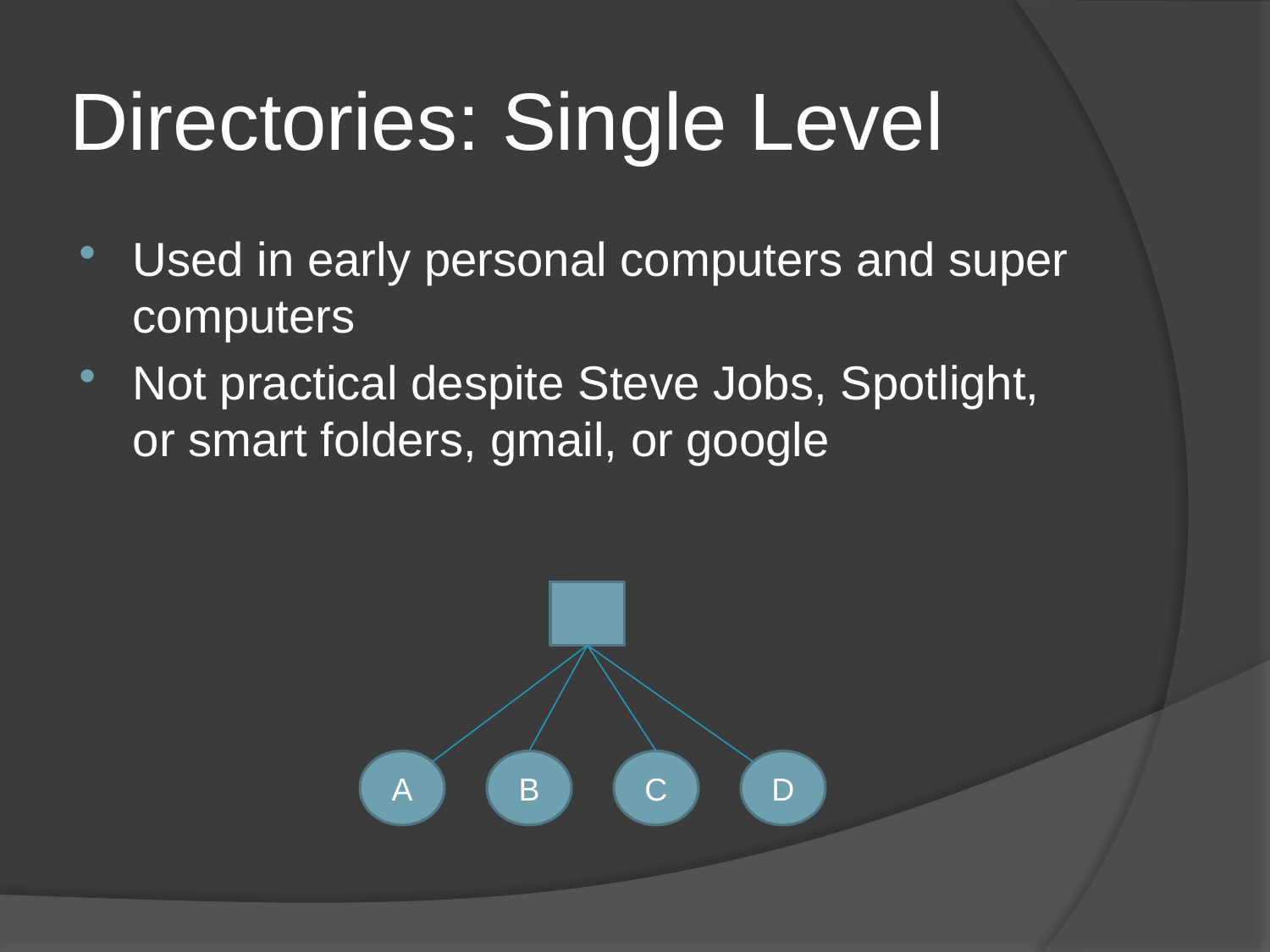

# Directories: Single Level
Used in early personal computers and super computers
Not practical despite Steve Jobs, Spotlight, or smart folders, gmail, or google

A
B
C
D